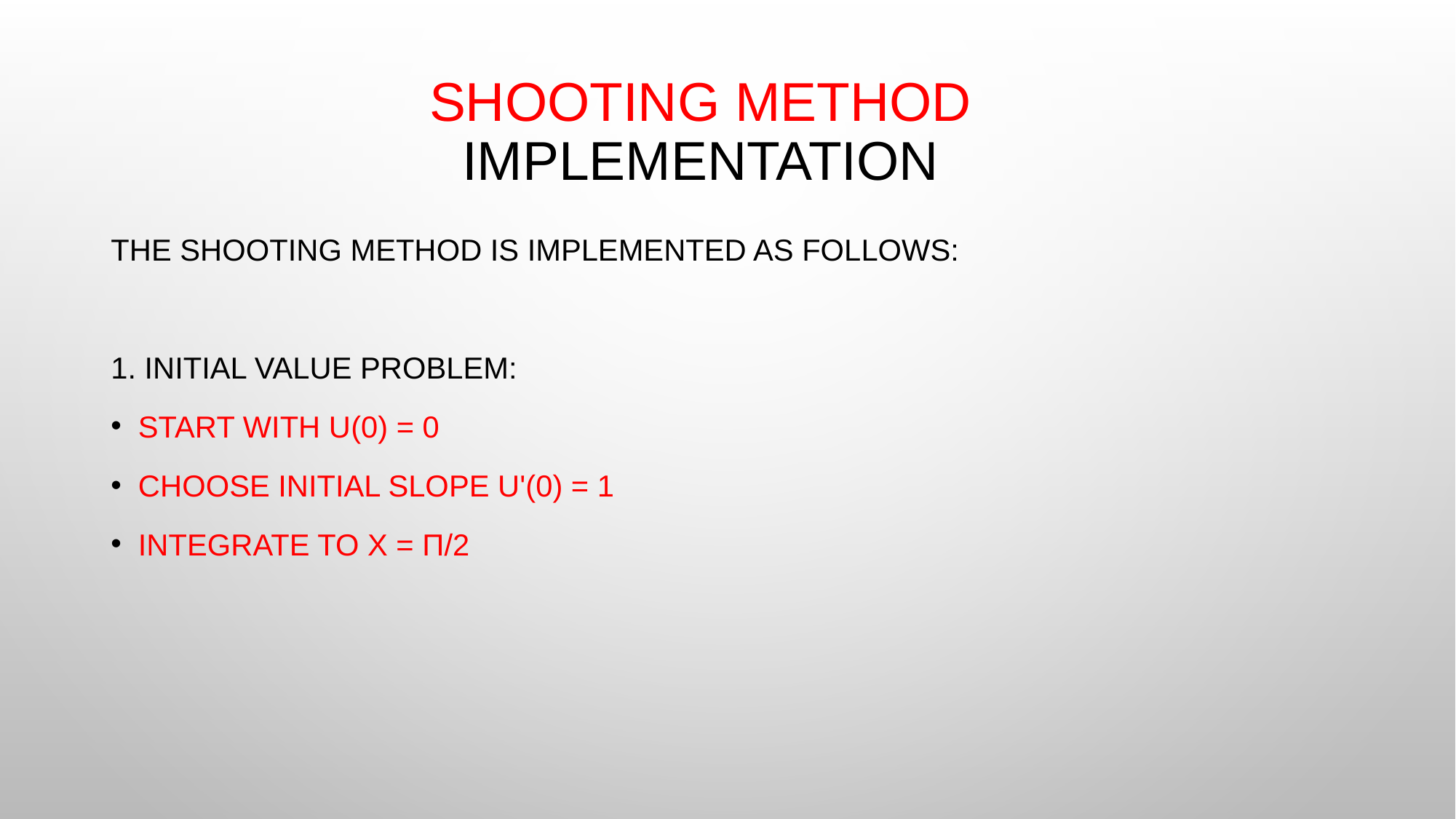

# Shooting Method Implementation
The shooting method is implemented as follows:

1. Initial Value Problem:
Start with u(0) = 0
Choose initial slope u'(0) = 1
Integrate to x = π/2